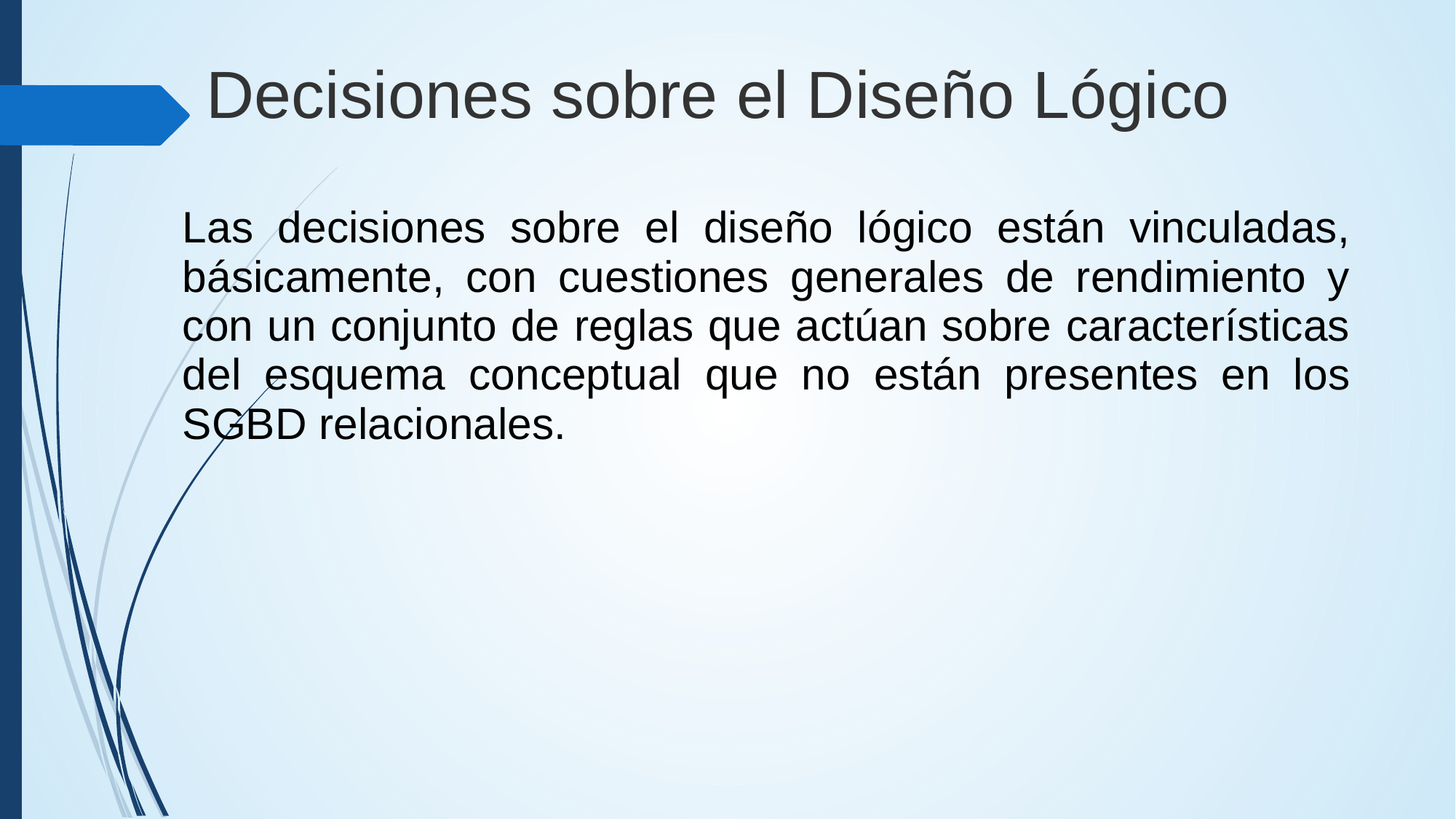

Decisiones sobre el Diseño Lógico
Las decisiones sobre el diseño lógico están vinculadas, básicamente, con cuestiones generales de rendimiento y con un conjunto de reglas que actúan sobre características del esquema conceptual que no están presentes en los SGBD relacionales.